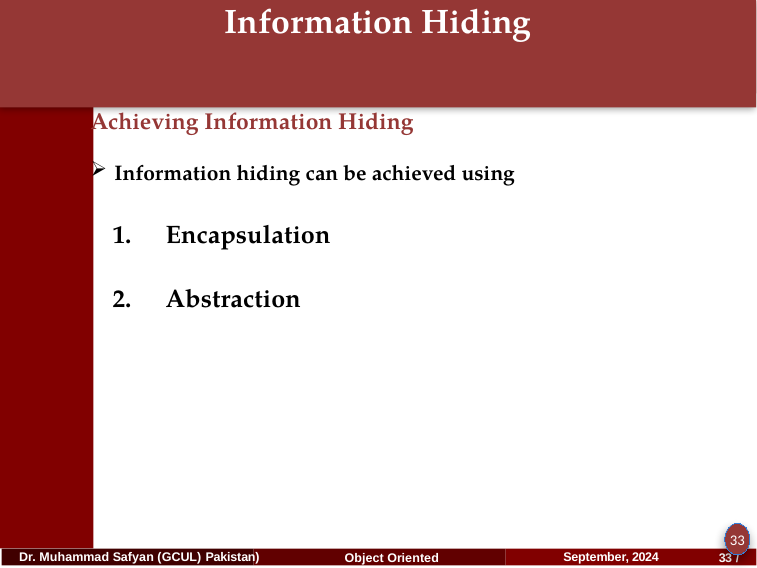

# Information Hiding
Achieving Information Hiding
Information hiding can be achieved using
Encapsulation
Abstraction
33